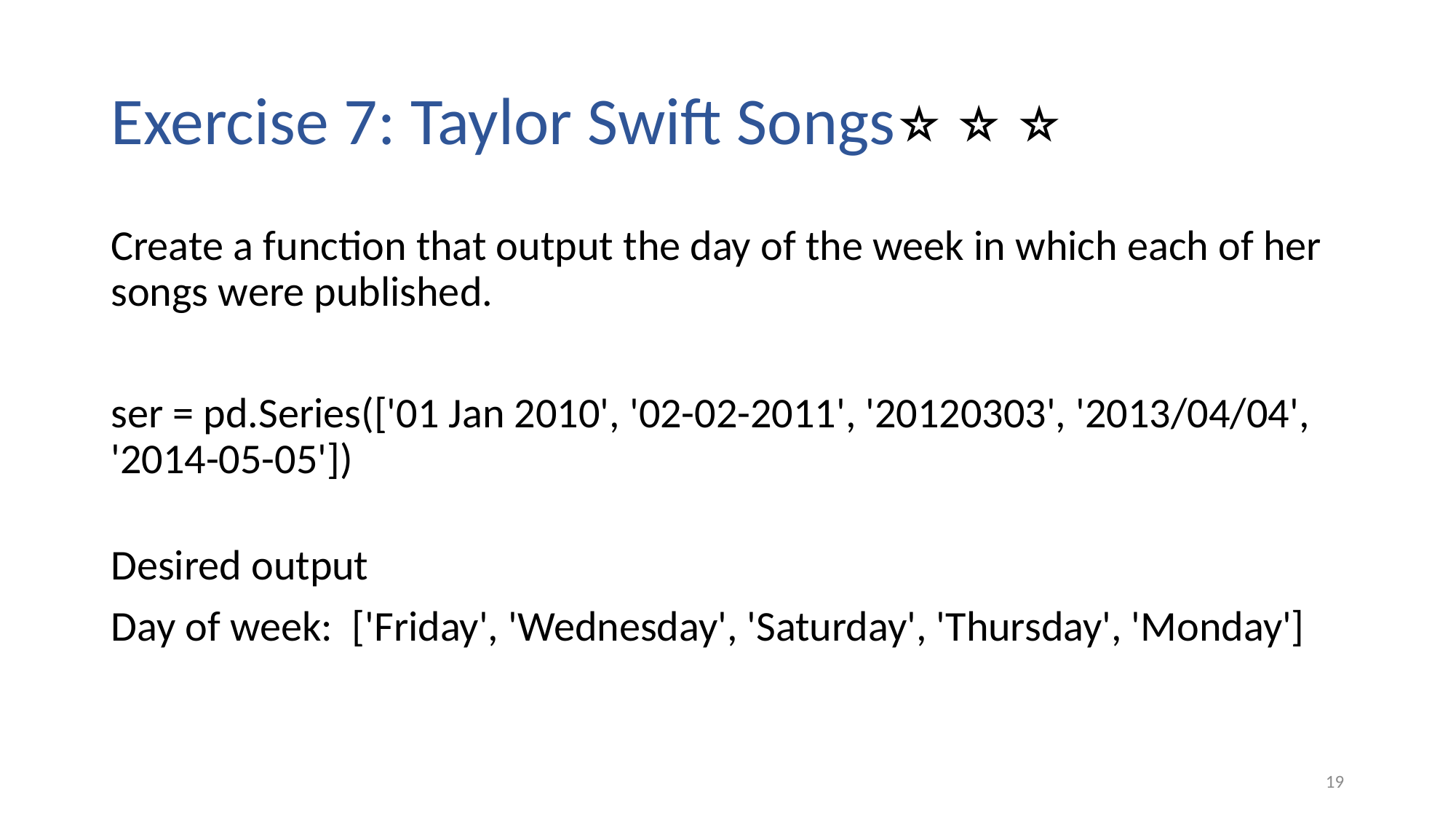

# Exercise 7: Taylor Swift Songs⭐️ ⭐️ ⭐️
Create a function that output the day of the week in which each of her songs were published.

ser = pd.Series(['01 Jan 2010', '02-02-2011', '20120303', '2013/04/04', '2014-05-05'])
Desired output
Day of week:  ['Friday', 'Wednesday', 'Saturday', 'Thursday', 'Monday']

19